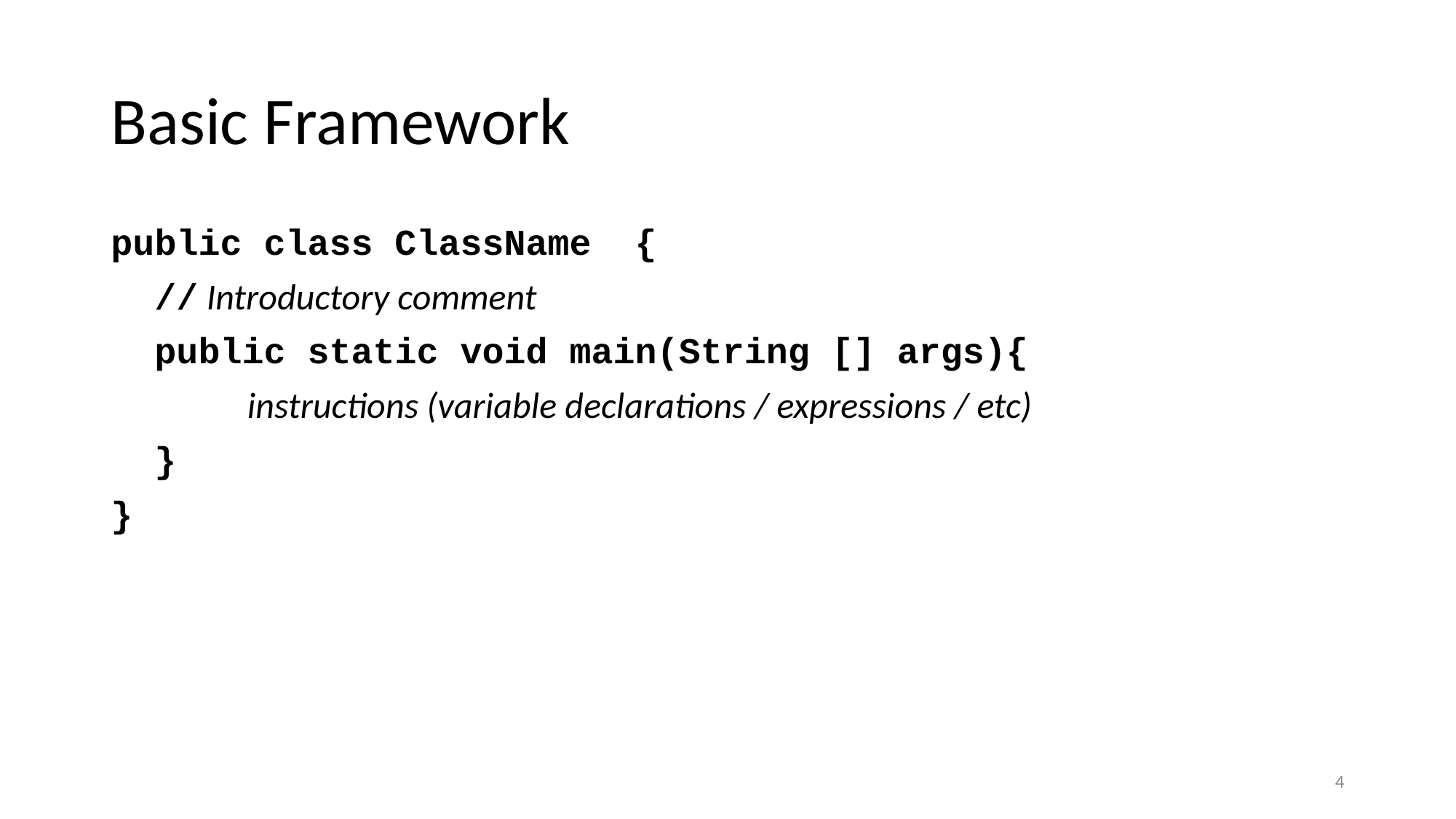

# Basic Framework
public class ClassName  {
  // Introductory comment
  public static void main(String [] args){
 	  	instructions (variable declarations / expressions / etc)
  }
}
4